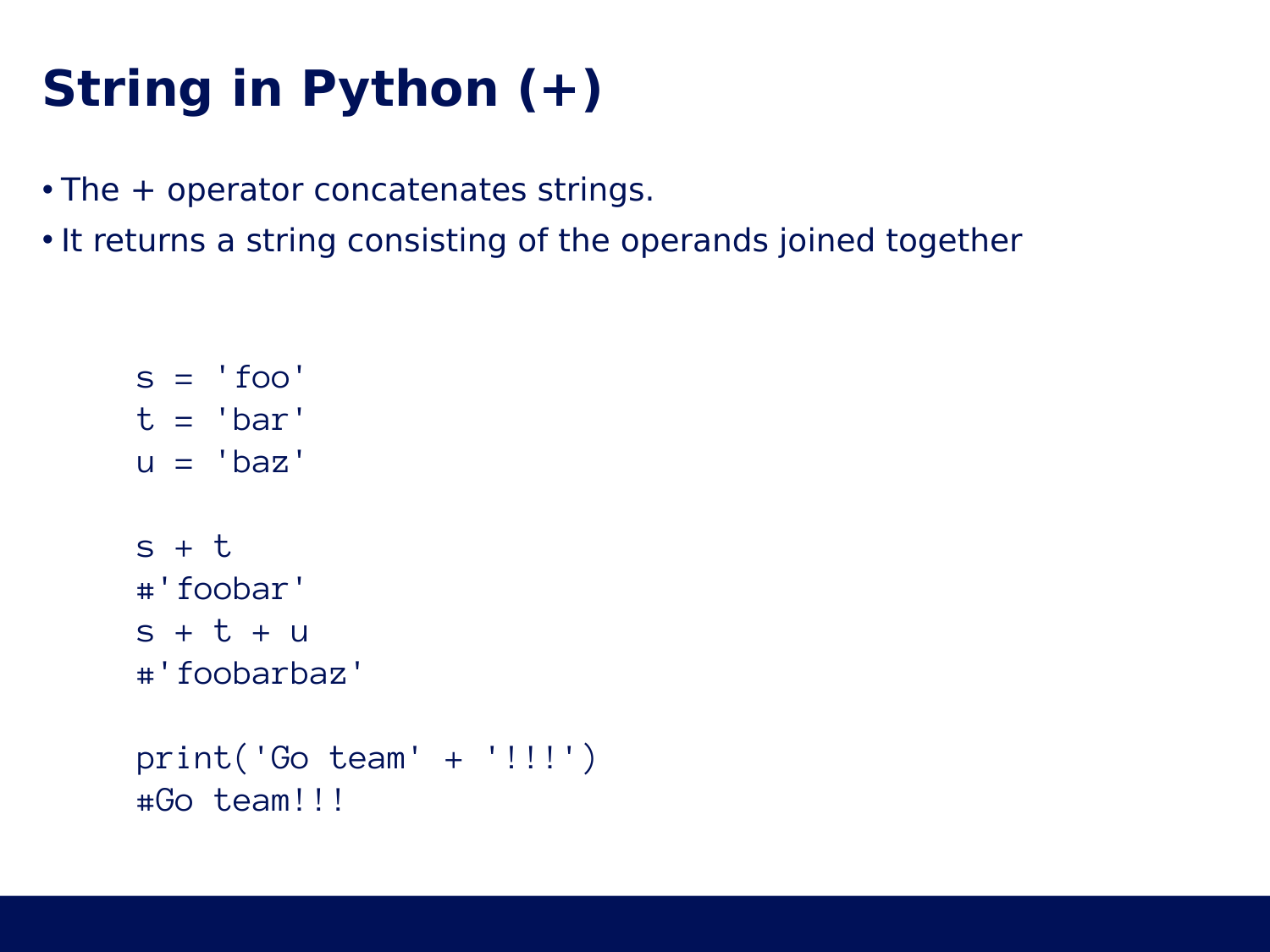

# String in Python (+)
The + operator concatenates strings.
It returns a string consisting of the operands joined together

s = 'foo'
t = 'bar'
u = 'baz'

s + t
#'foobar'
s + t + u
#'foobarbaz'

print('Go team' + '!!!')
#Go team!!!